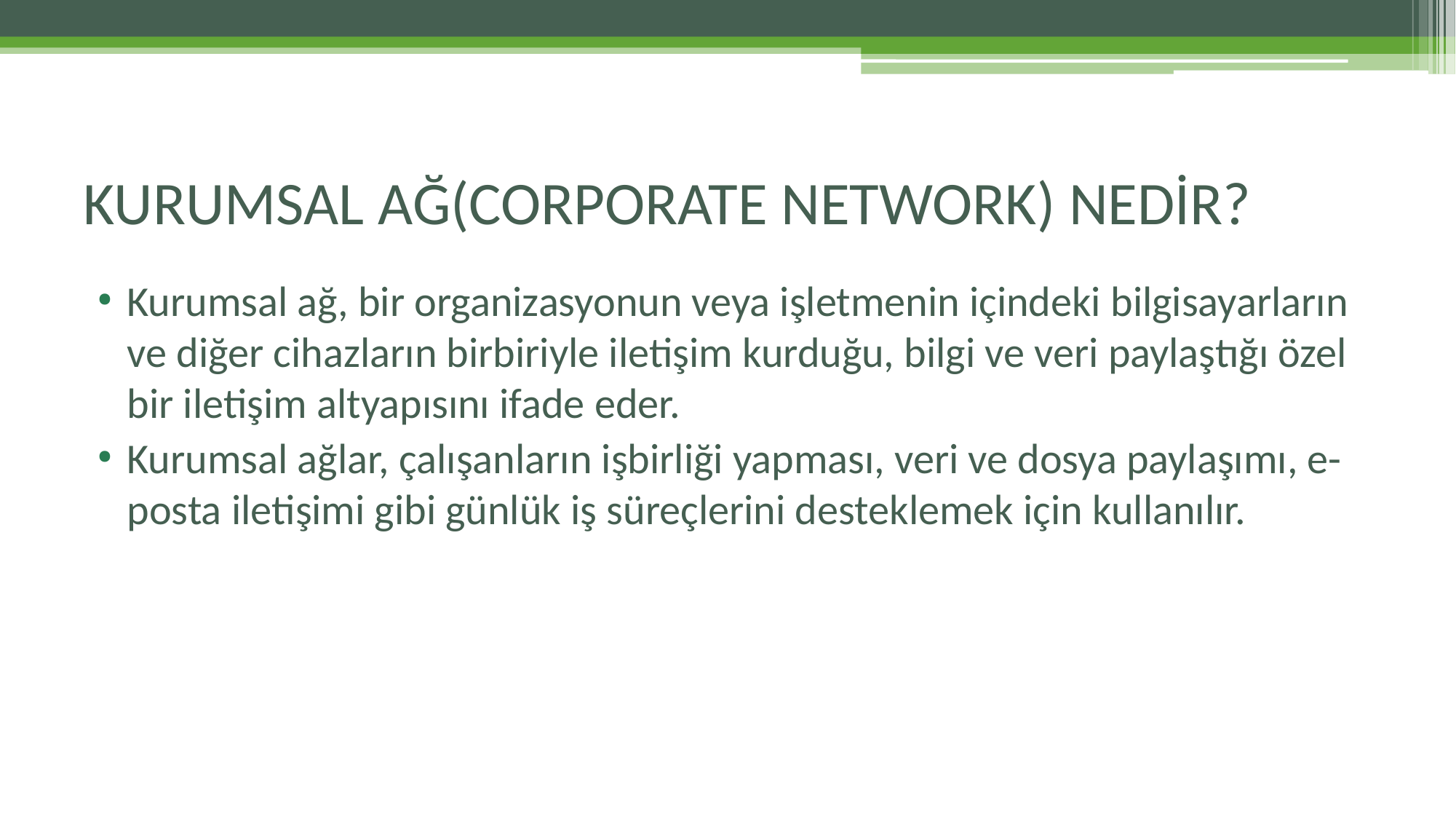

# KURUMSAL AĞ(CORPORATE NETWORK) NEDİR?
Kurumsal ağ, bir organizasyonun veya işletmenin içindeki bilgisayarların ve diğer cihazların birbiriyle iletişim kurduğu, bilgi ve veri paylaştığı özel bir iletişim altyapısını ifade eder.
Kurumsal ağlar, çalışanların işbirliği yapması, veri ve dosya paylaşımı, e-posta iletişimi gibi günlük iş süreçlerini desteklemek için kullanılır.